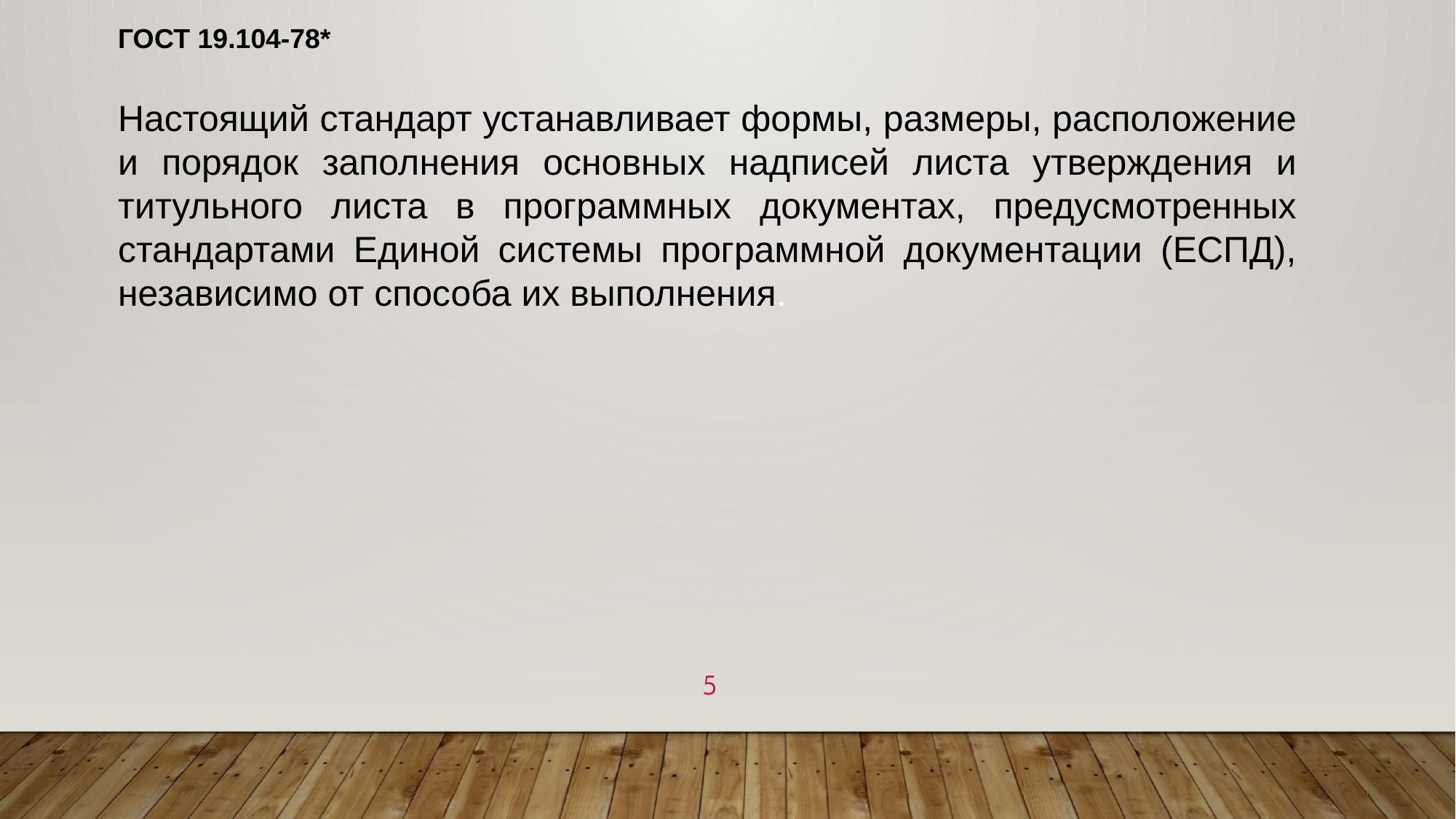

ГОСТ 19.104-78*
Настоящий стандарт устанавливает формы, размеры, расположение и порядок заполнения основных надписей листа утверждения и титульного листа в программных документах, предусмотренных стандартами Единой системы программной документации (ЕСПД), независимо от способа их выполнения.
5